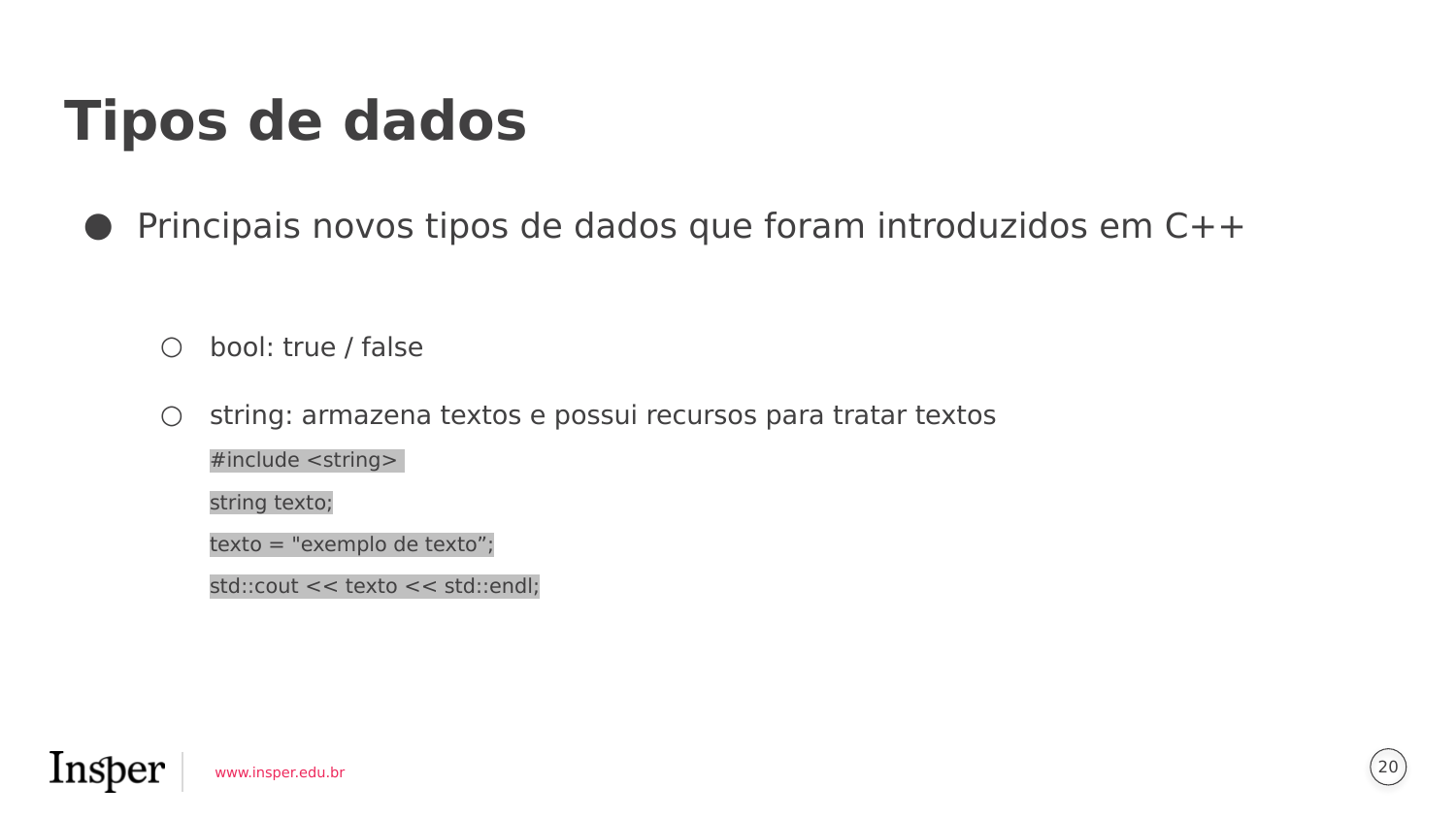

# Tipos de dados
Principais novos tipos de dados que foram introduzidos em C++

bool: true / false
string: armazena textos e possui recursos para tratar textos
#include <string>
string texto;
texto = "exemplo de texto”;
std::cout << texto << std::endl;